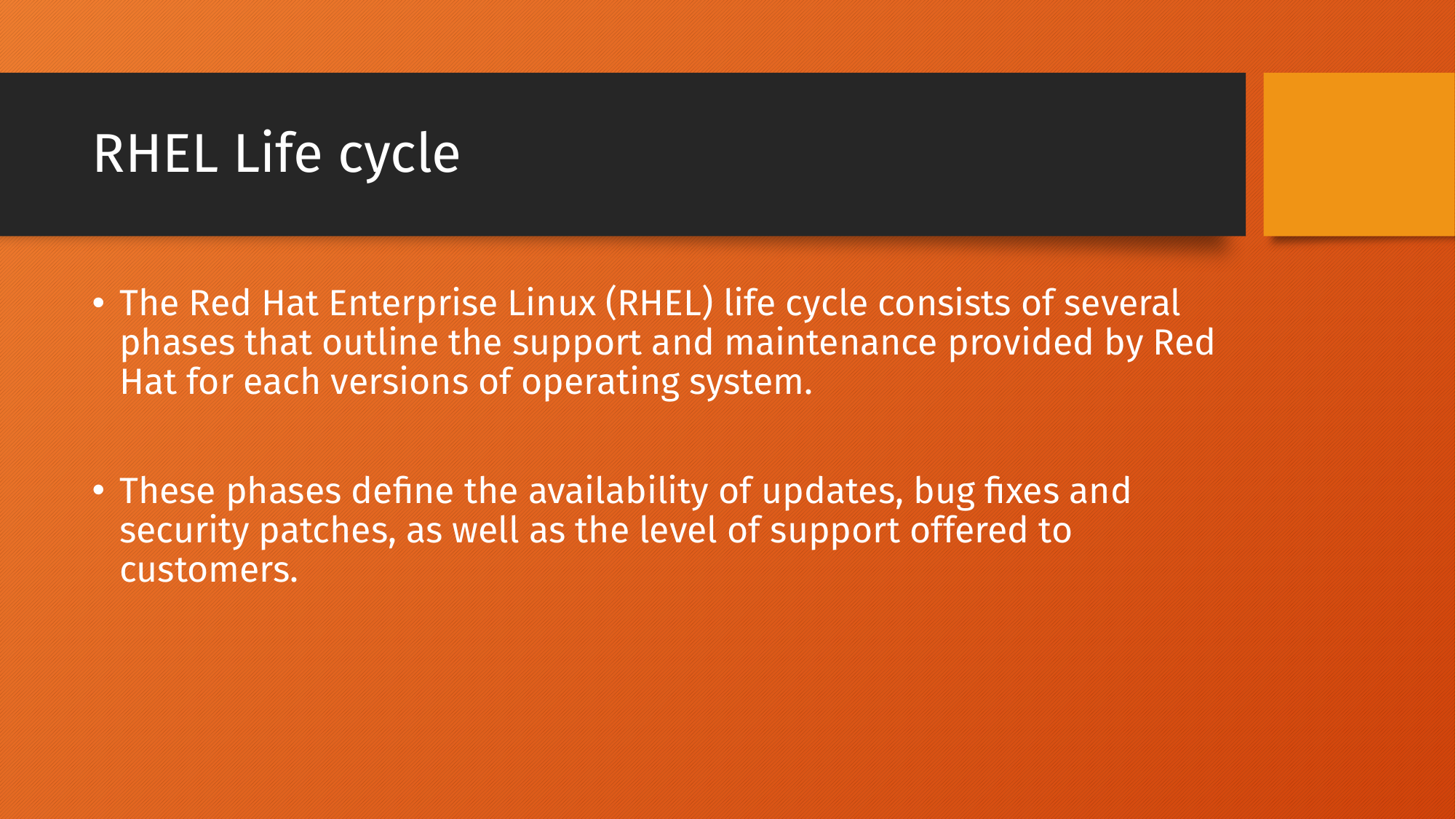

# RHEL Life cycle
The Red Hat Enterprise Linux (RHEL) life cycle consists of several phases that outline the support and maintenance provided by Red Hat for each versions of operating system.

These phases define the availability of updates, bug fixes and security patches, as well as the level of support offered to customers.